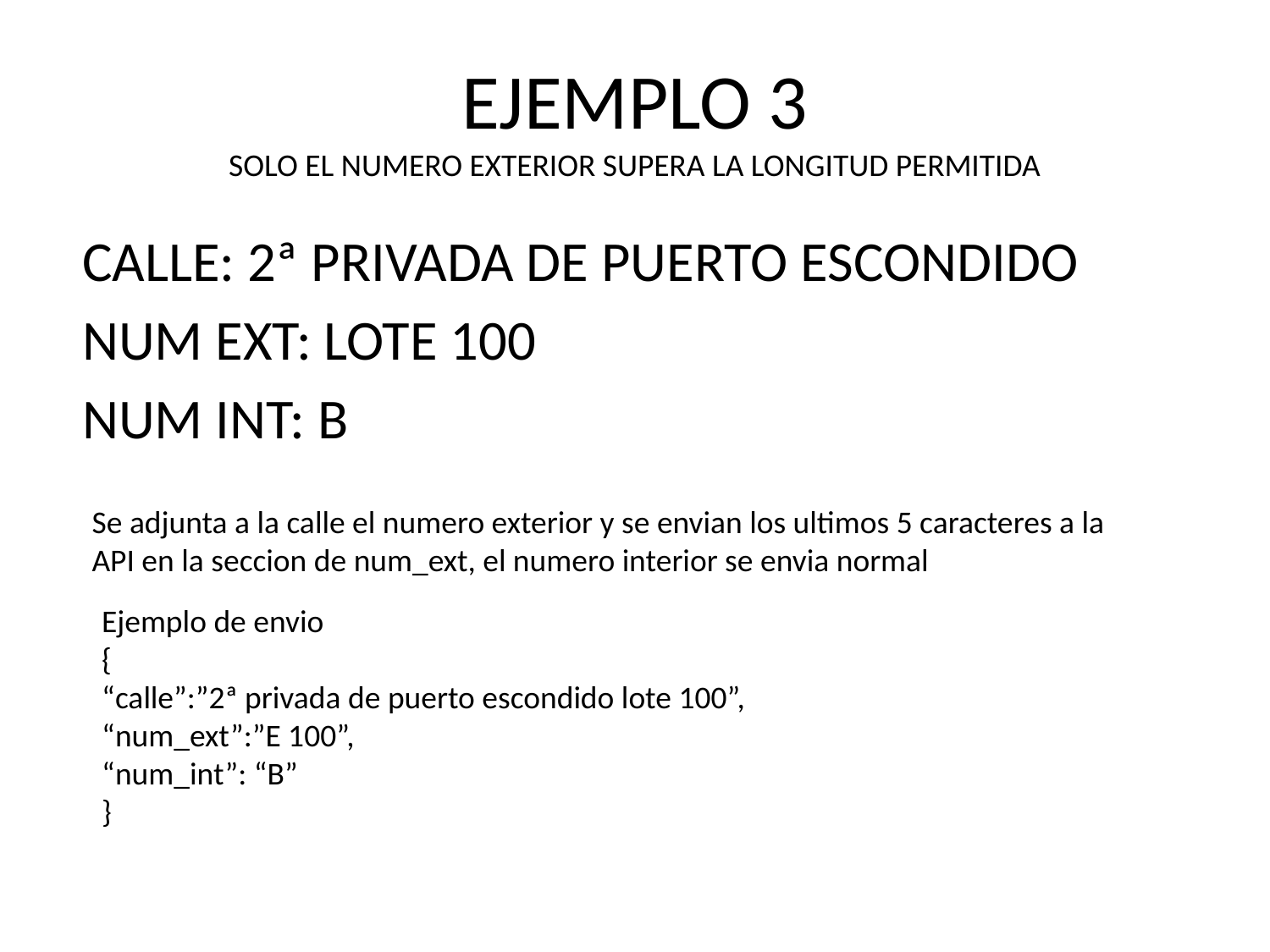

# EJEMPLO 3 SOLO EL NUMERO EXTERIOR SUPERA LA LONGITUD PERMITIDA
CALLE: 2ª PRIVADA DE PUERTO ESCONDIDO
NUM EXT: LOTE 100
NUM INT: B

Se adjunta a la calle el numero exterior y se envian los ultimos 5 caracteres a la API en la seccion de num_ext, el numero interior se envia normal
Ejemplo de envio
{
“calle”:”2ª privada de puerto escondido lote 100”,
“num_ext”:”E 100”,
“num_int”: “B”
}